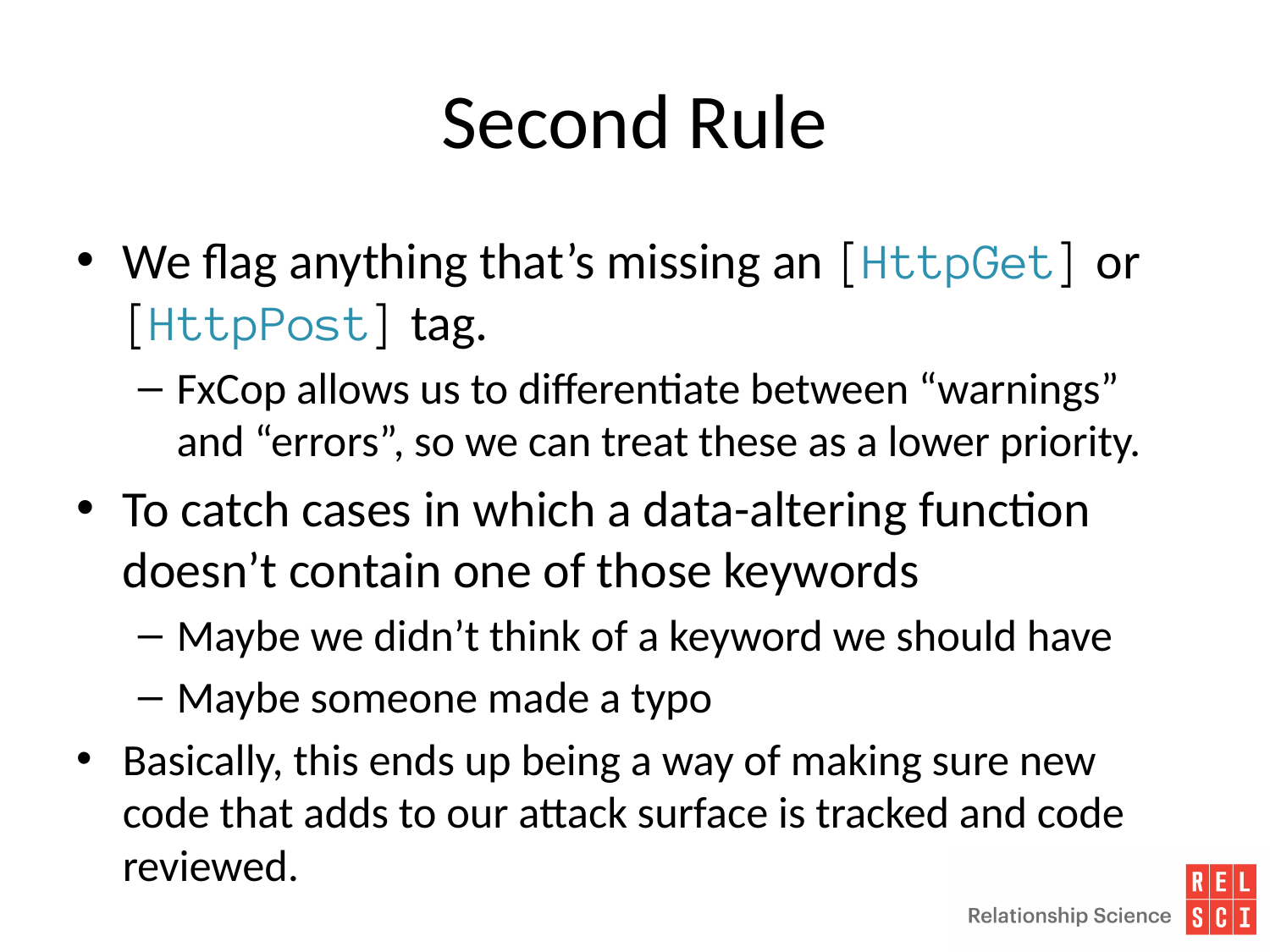

# Second Rule
We flag anything that’s missing an [HttpGet] or [HttpPost] tag.
FxCop allows us to differentiate between “warnings” and “errors”, so we can treat these as a lower priority.
To catch cases in which a data-altering function doesn’t contain one of those keywords
Maybe we didn’t think of a keyword we should have
Maybe someone made a typo
Basically, this ends up being a way of making sure new code that adds to our attack surface is tracked and code reviewed.